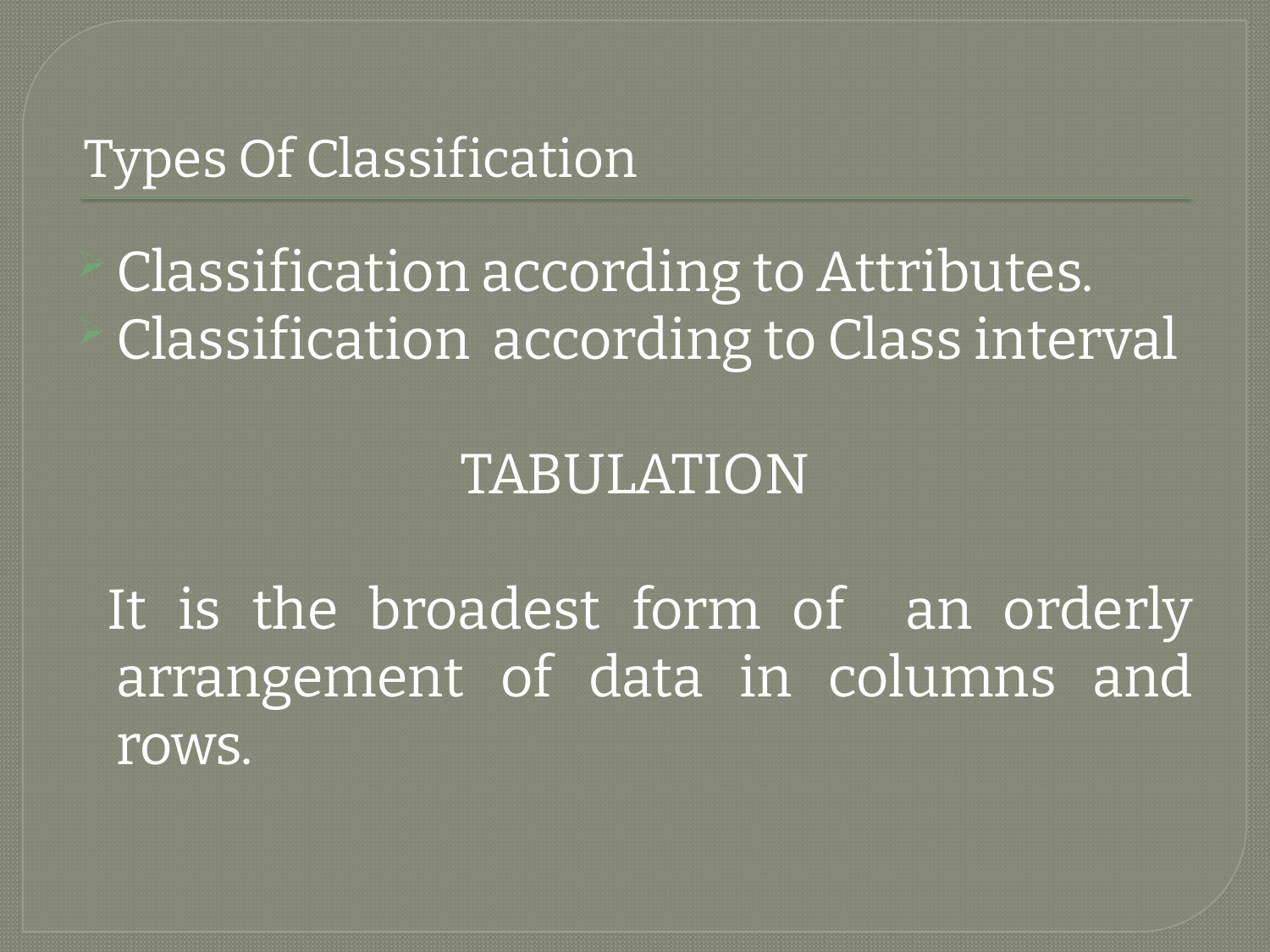

# Types Of Classification
Classification according to Attributes.
Classification  according to Class interval

TABULATION

 It is the broadest form of  an orderly arrangement of data in columns and rows.